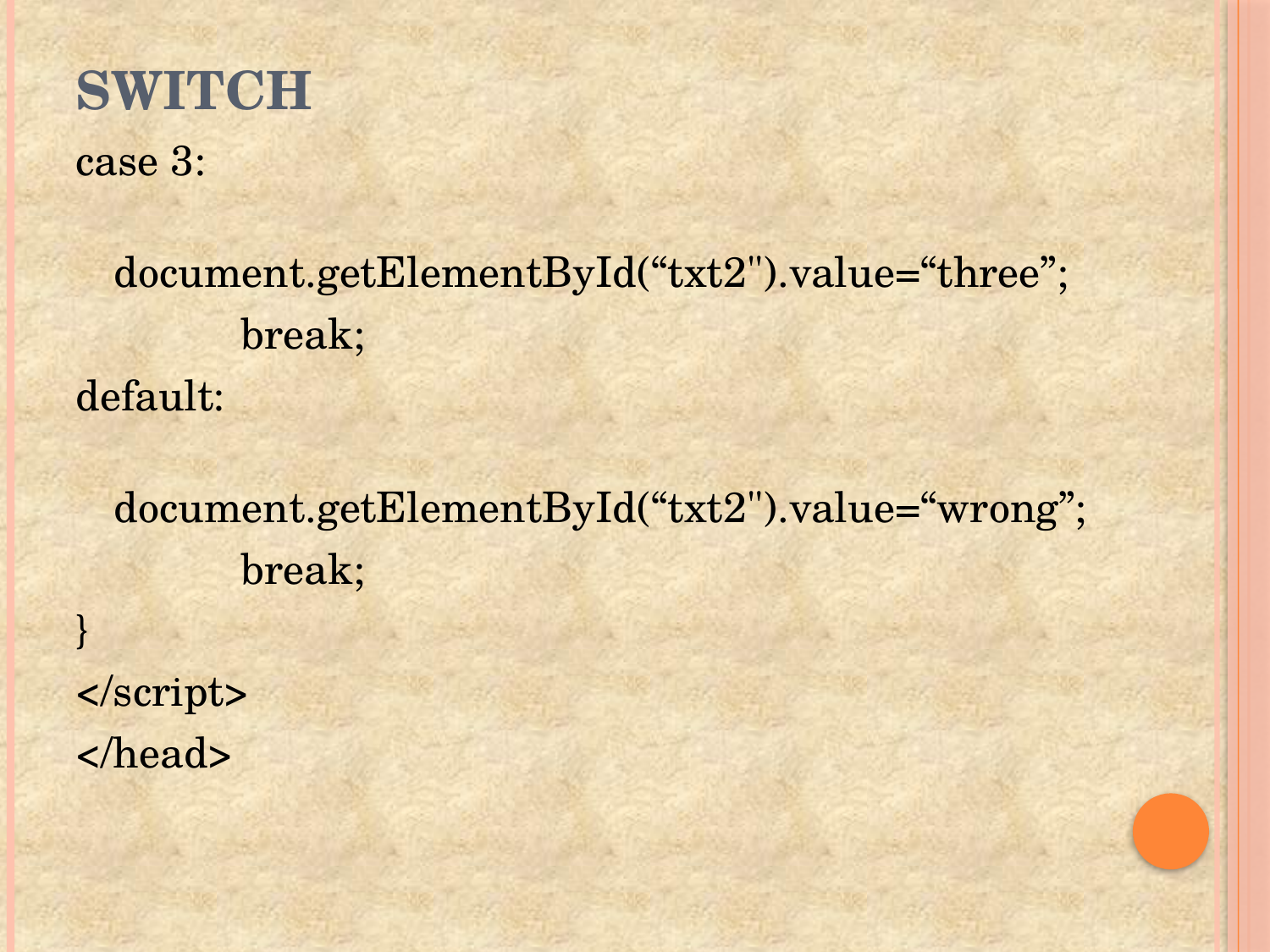

# switch
case 3:
		 document.getElementById(“txt2").value=“three”;
		break;
default:
		 document.getElementById(“txt2").value=“wrong”;
		break;
}
</script>
</head>